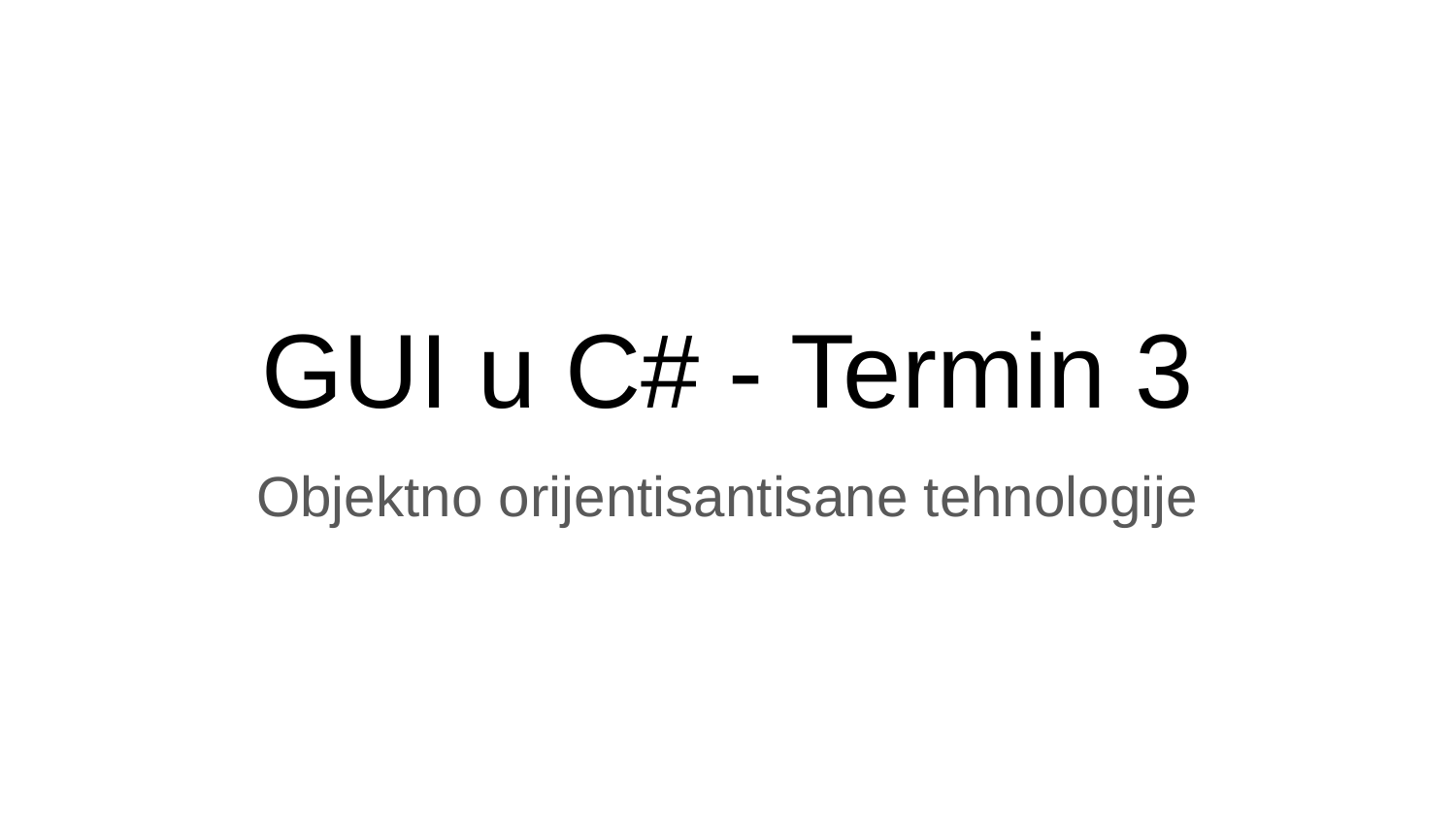

# GUI u C# - Termin 3
Objektno orijentisantisane tehnologije